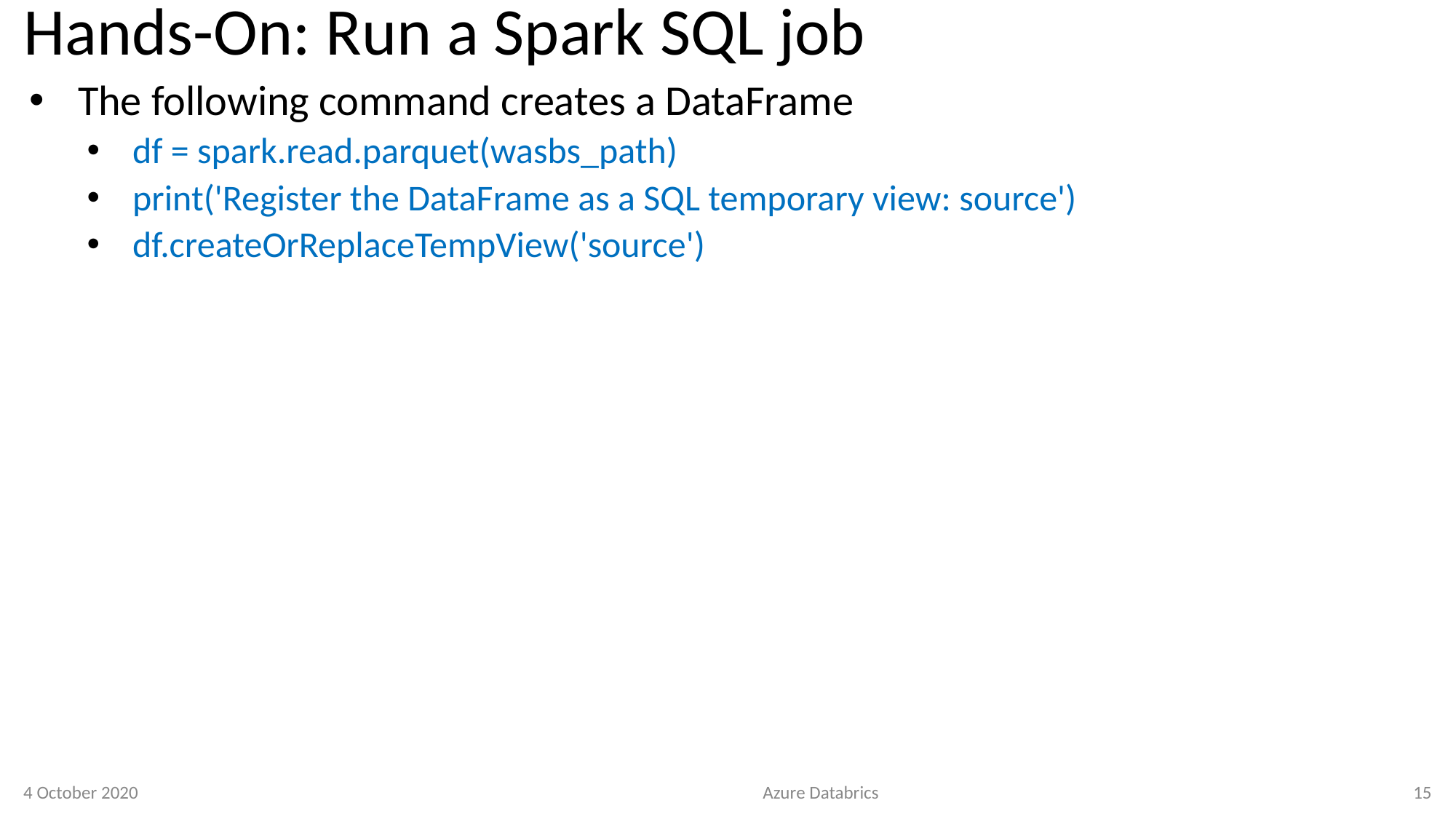

# Hands-On: Run a Spark SQL job
The following command creates a DataFrame
df = spark.read.parquet(wasbs_path)
print('Register the DataFrame as a SQL temporary view: source')
df.createOrReplaceTempView('source')
4 October 2020
Azure Databrics
15